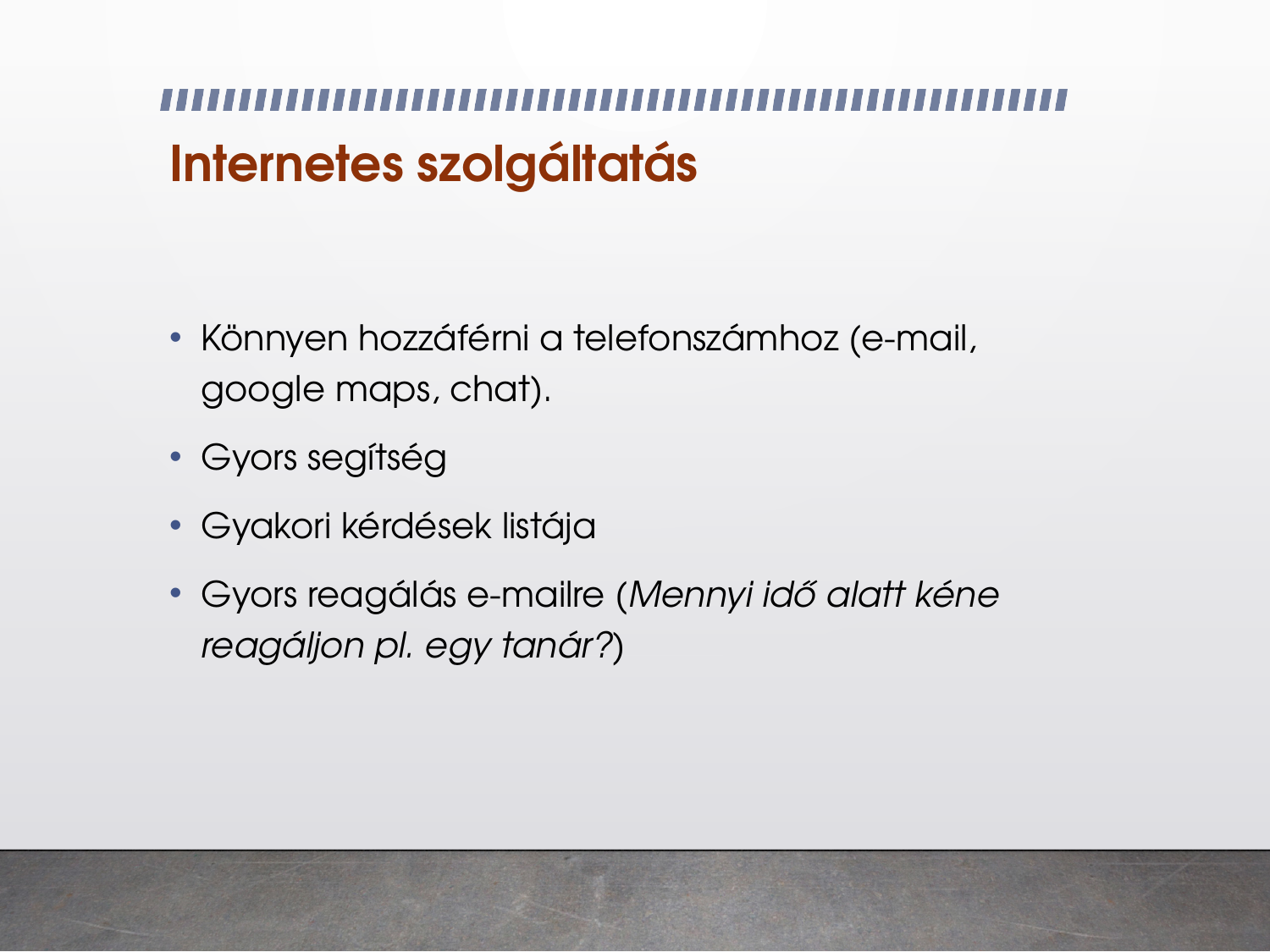

# Internetes szolgáltatás
Könnyen hozzáférni a telefonszámhoz (e-mail, google maps, chat).
Gyors segítség
Gyakori kérdések listája
Gyors reagálás e-mailre (Mennyi idő alatt kéne reagáljon pl. egy tanár?)